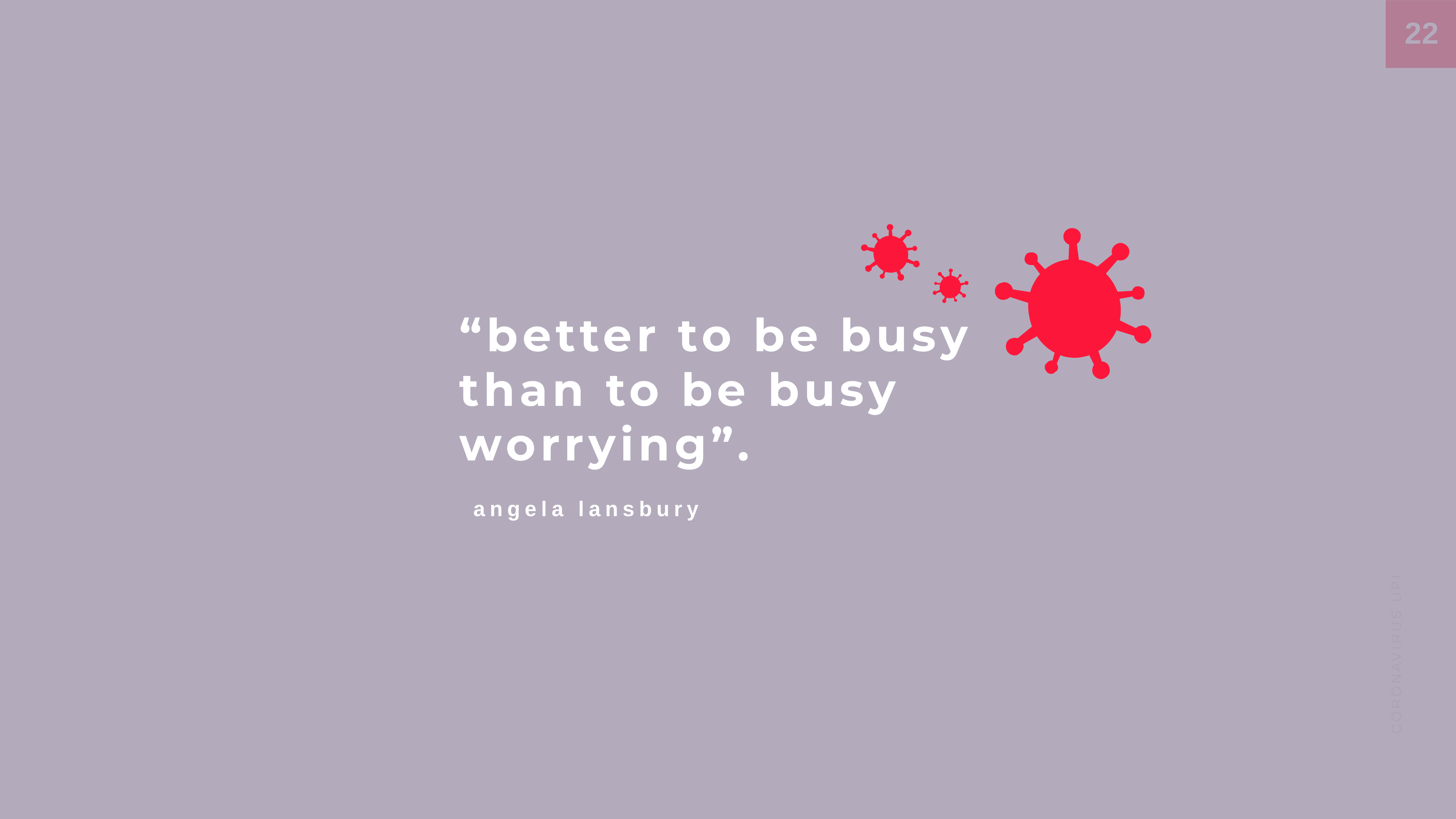

“better to be busy than to be busy worrying”.
angela lansbury